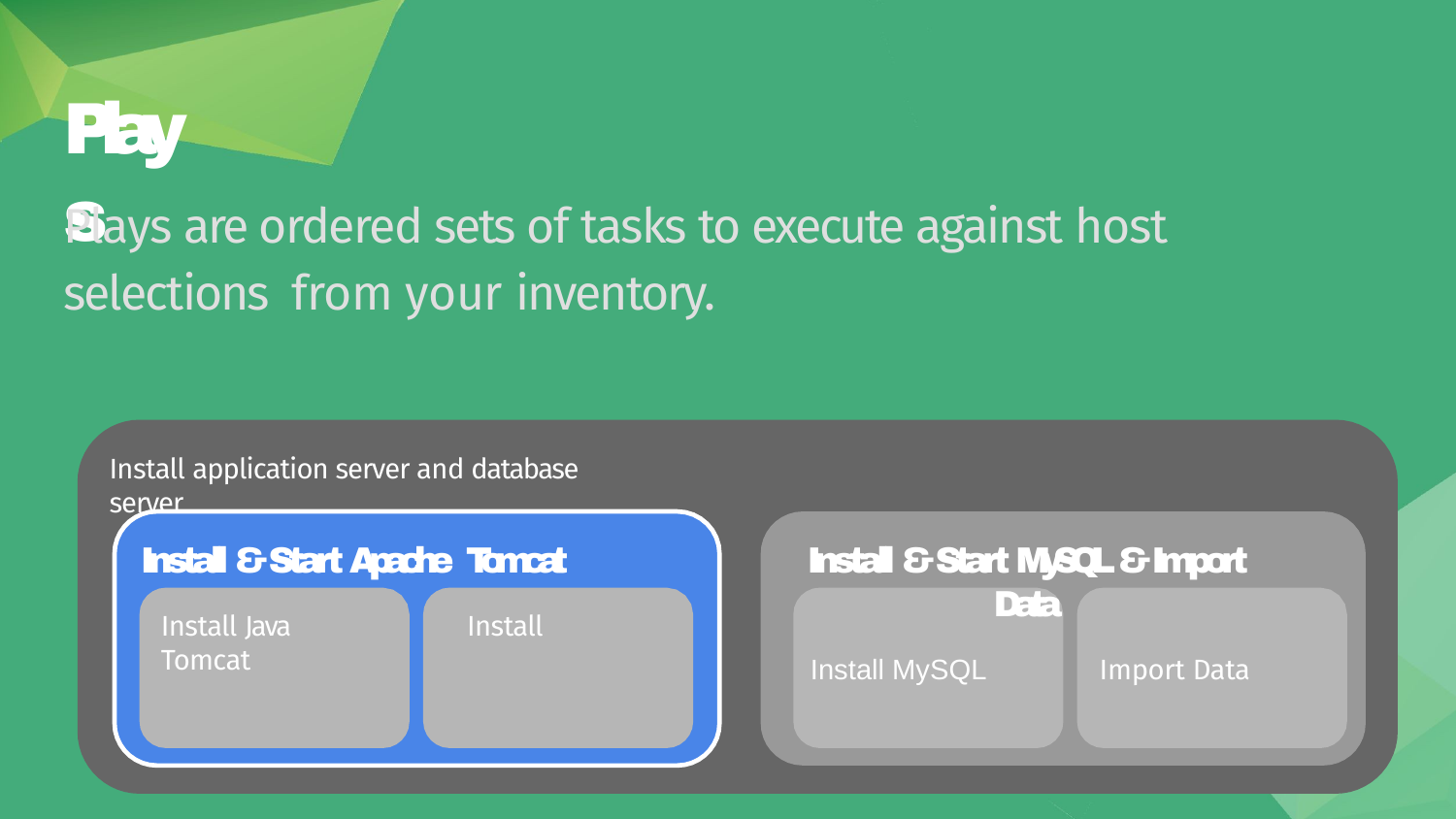

# Plays
Plays are ordered sets of tasks to execute against host selections  from your inventory.

Install application server and database server

Install & Start Apache Tomcat
Install Java	Install Tomcat
Install & Start MySQL & Import Data
Install MySQL	Import Data